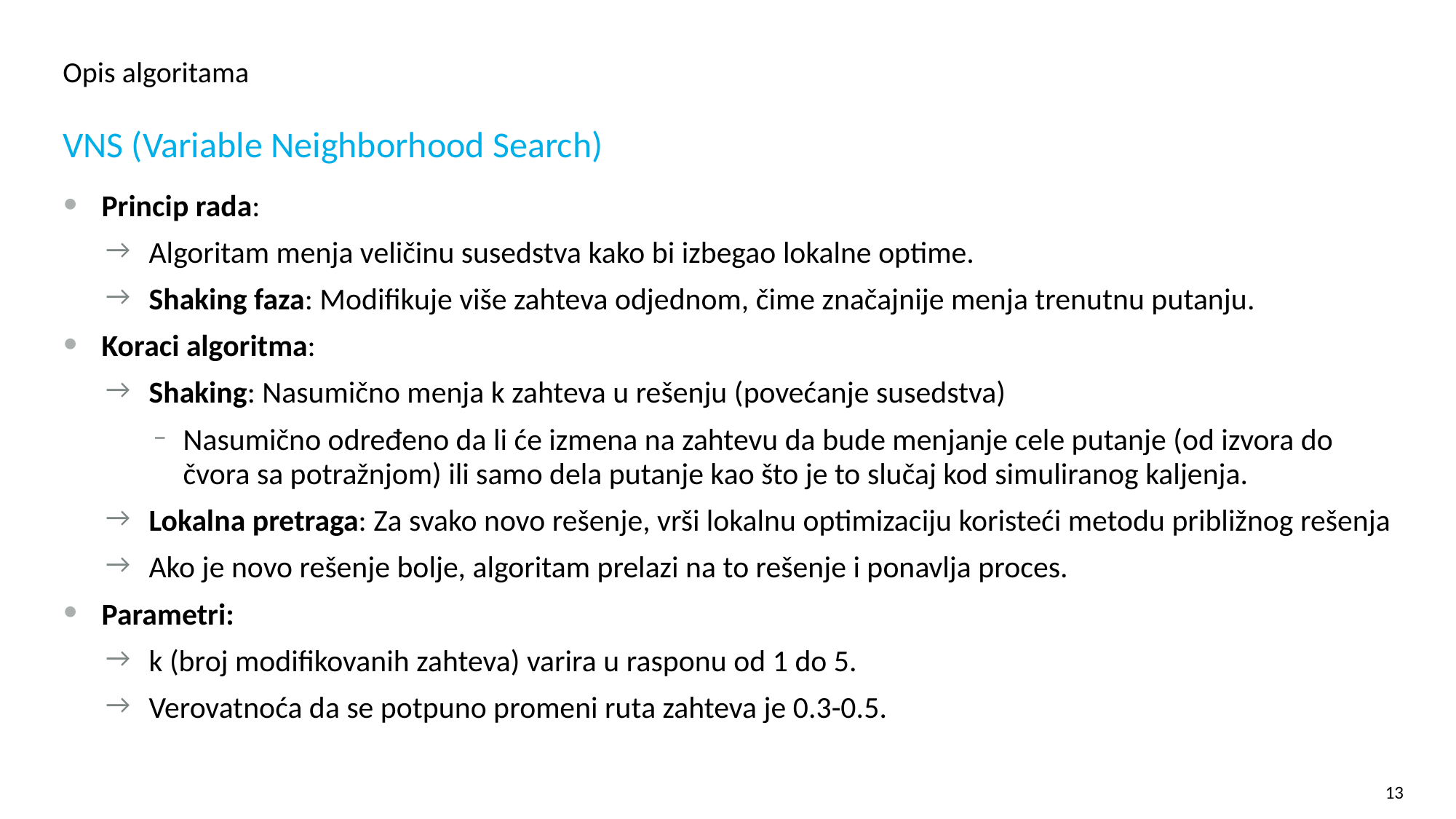

# Opis algoritama
VNS (Variable Neighborhood Search)
Princip rada:
Algoritam menja veličinu susedstva kako bi izbegao lokalne optime.
Shaking faza: Modifikuje više zahteva odjednom, čime značajnije menja trenutnu putanju.
Koraci algoritma:
Shaking: Nasumično menja k zahteva u rešenju (povećanje susedstva)
Nasumično određeno da li će izmena na zahtevu da bude menjanje cele putanje (od izvora do čvora sa potražnjom) ili samo dela putanje kao što je to slučaj kod simuliranog kaljenja.
Lokalna pretraga: Za svako novo rešenje, vrši lokalnu optimizaciju koristeći metodu približnog rešenja
Ako je novo rešenje bolje, algoritam prelazi na to rešenje i ponavlja proces.
Parametri:
k (broj modifikovanih zahteva) varira u rasponu od 1 do 5.
Verovatnoća da se potpuno promeni ruta zahteva je 0.3-0.5.
13